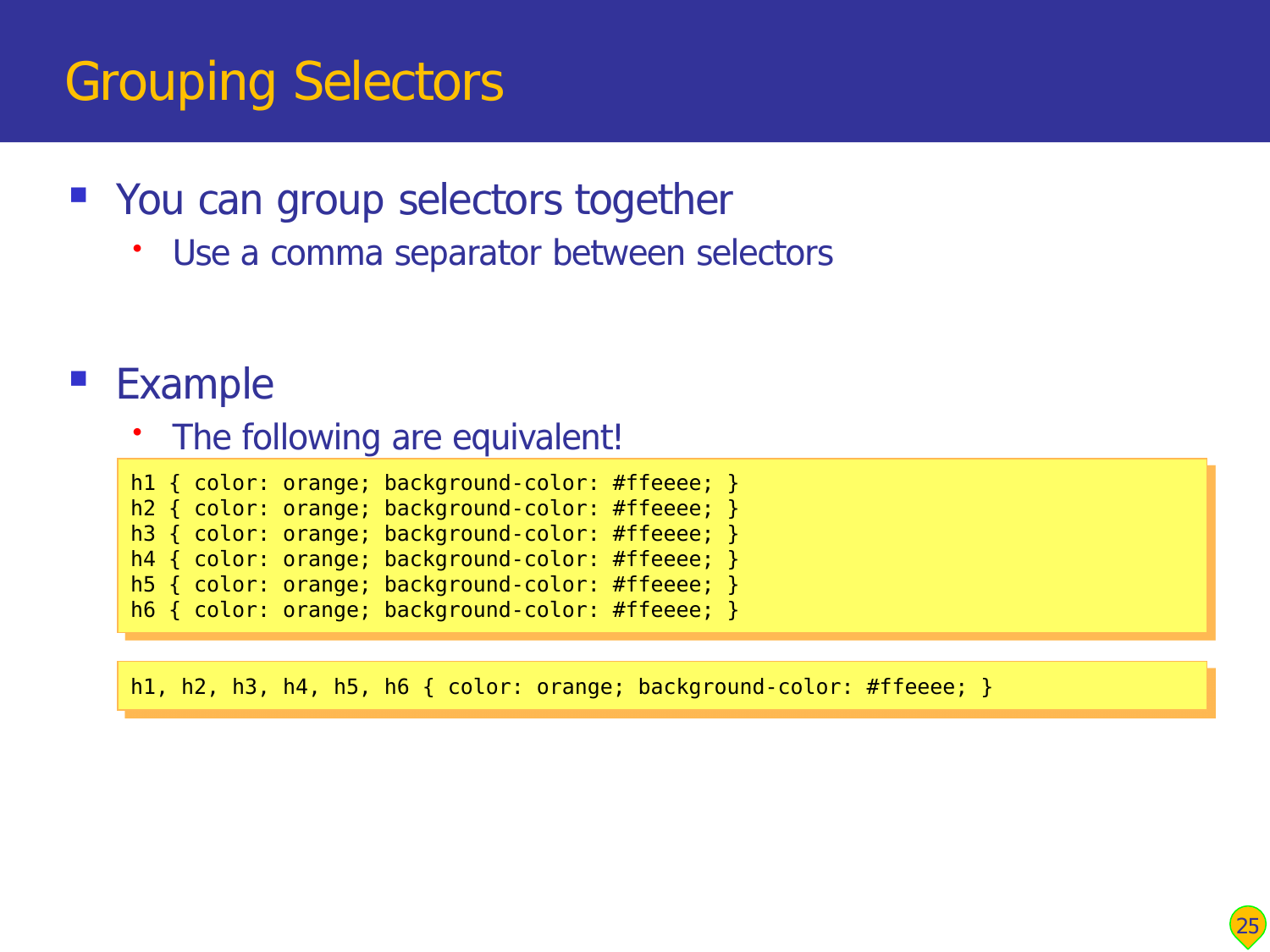

# Grouping Selectors
You can group selectors together
Use a comma separator between selectors

Example
The following are equivalent!
h1 { color: orange; background-color: #ffeeee; }
h2 { color: orange; background-color: #ffeeee; }
h3 { color: orange; background-color: #ffeeee; }
h4 { color: orange; background-color: #ffeeee; }
h5 { color: orange; background-color: #ffeeee; }
h6 { color: orange; background-color: #ffeeee; }
h1, h2, h3, h4, h5, h6 { color: orange; background-color: #ffeeee; }
25